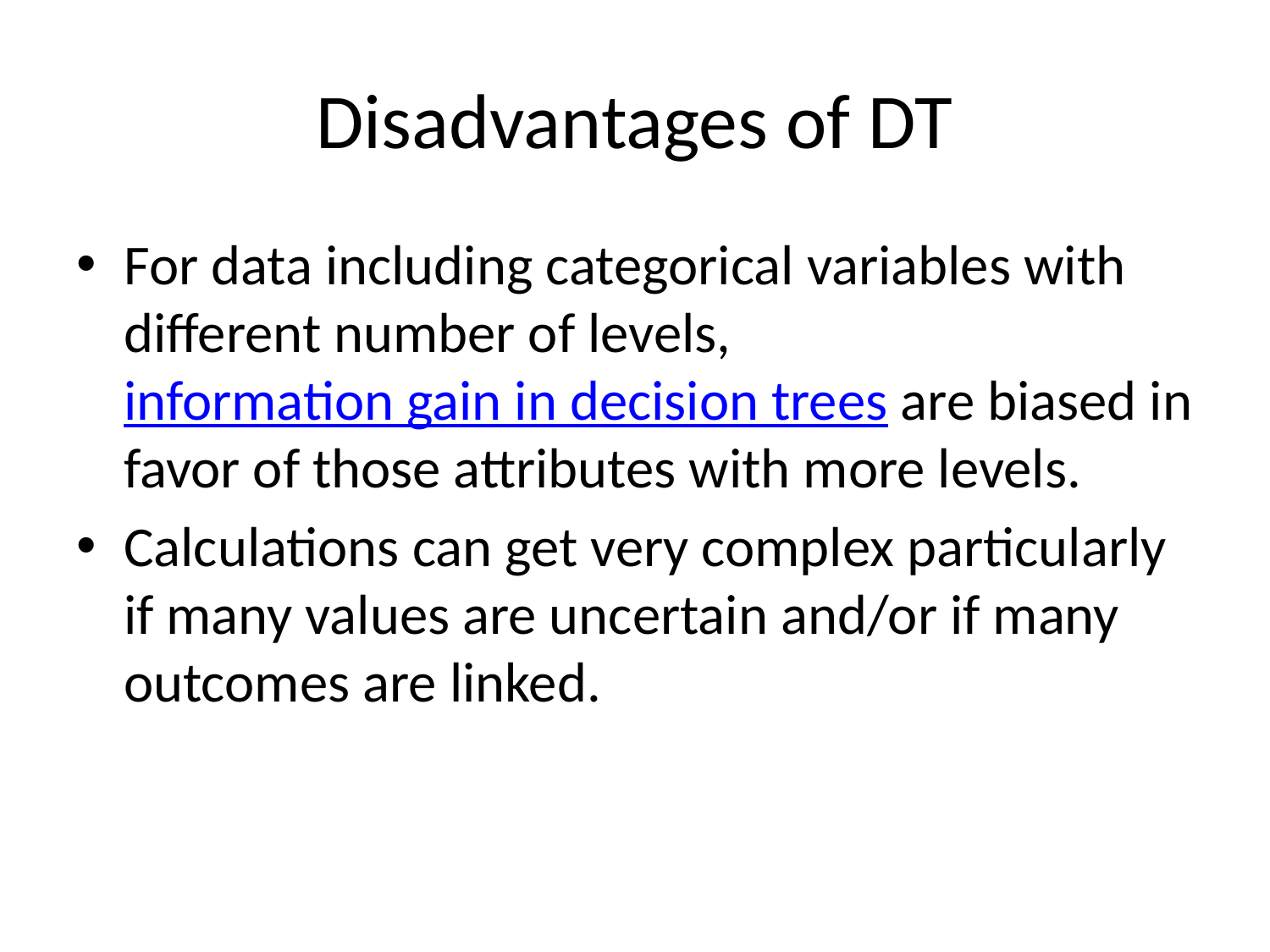

# Disadvantages of DT
For data including categorical variables with different number of levels, information gain in decision trees are biased in favor of those attributes with more levels.
Calculations can get very complex particularly if many values are uncertain and/or if many outcomes are linked.